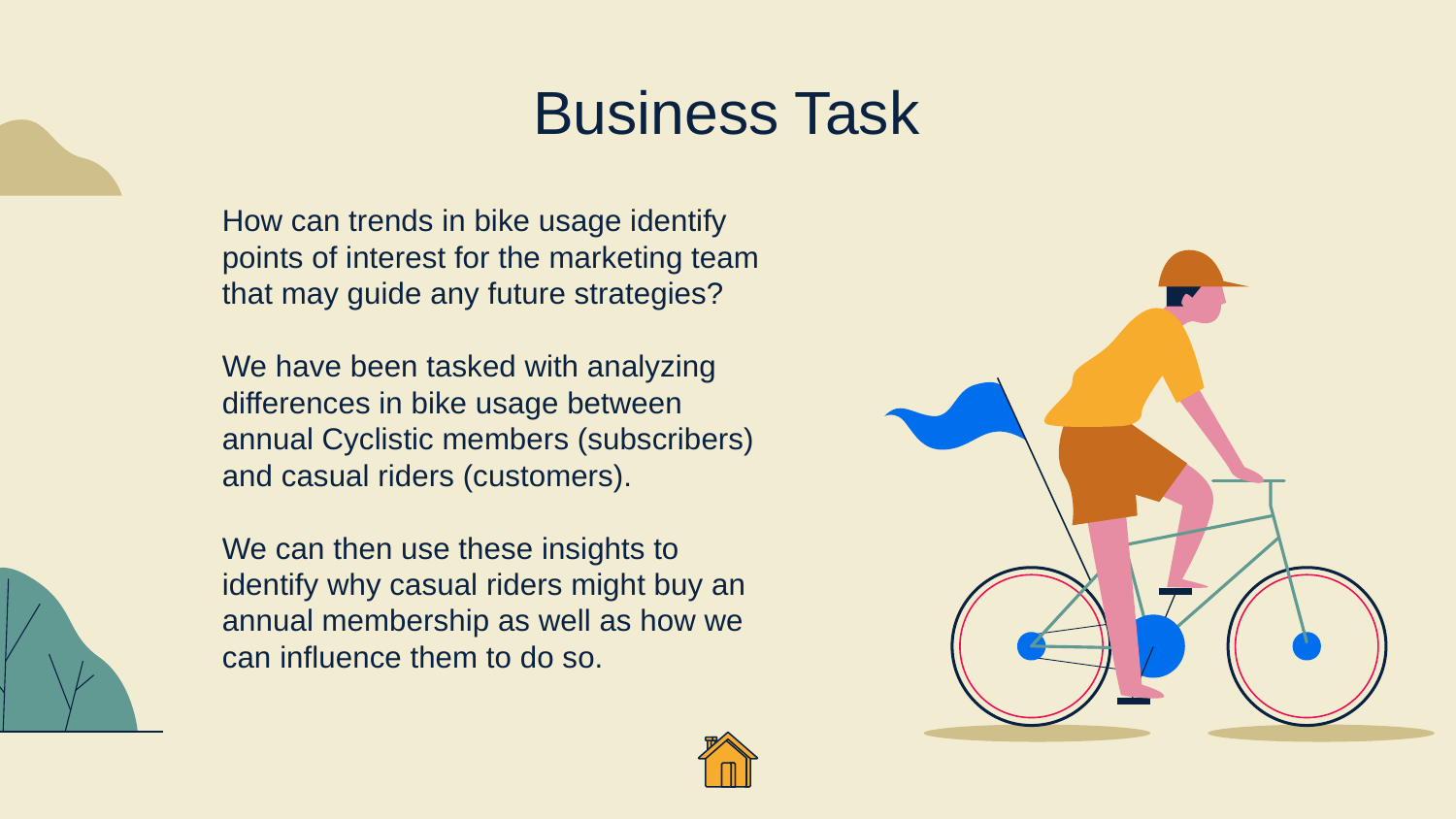

# Business Task
How can trends in bike usage identify points of interest for the marketing team that may guide any future strategies?

We have been tasked with analyzing differences in bike usage between annual Cyclistic members (subscribers) and casual riders (customers).

We can then use these insights to identify why casual riders might buy an annual membership as well as how we can influence them to do so.